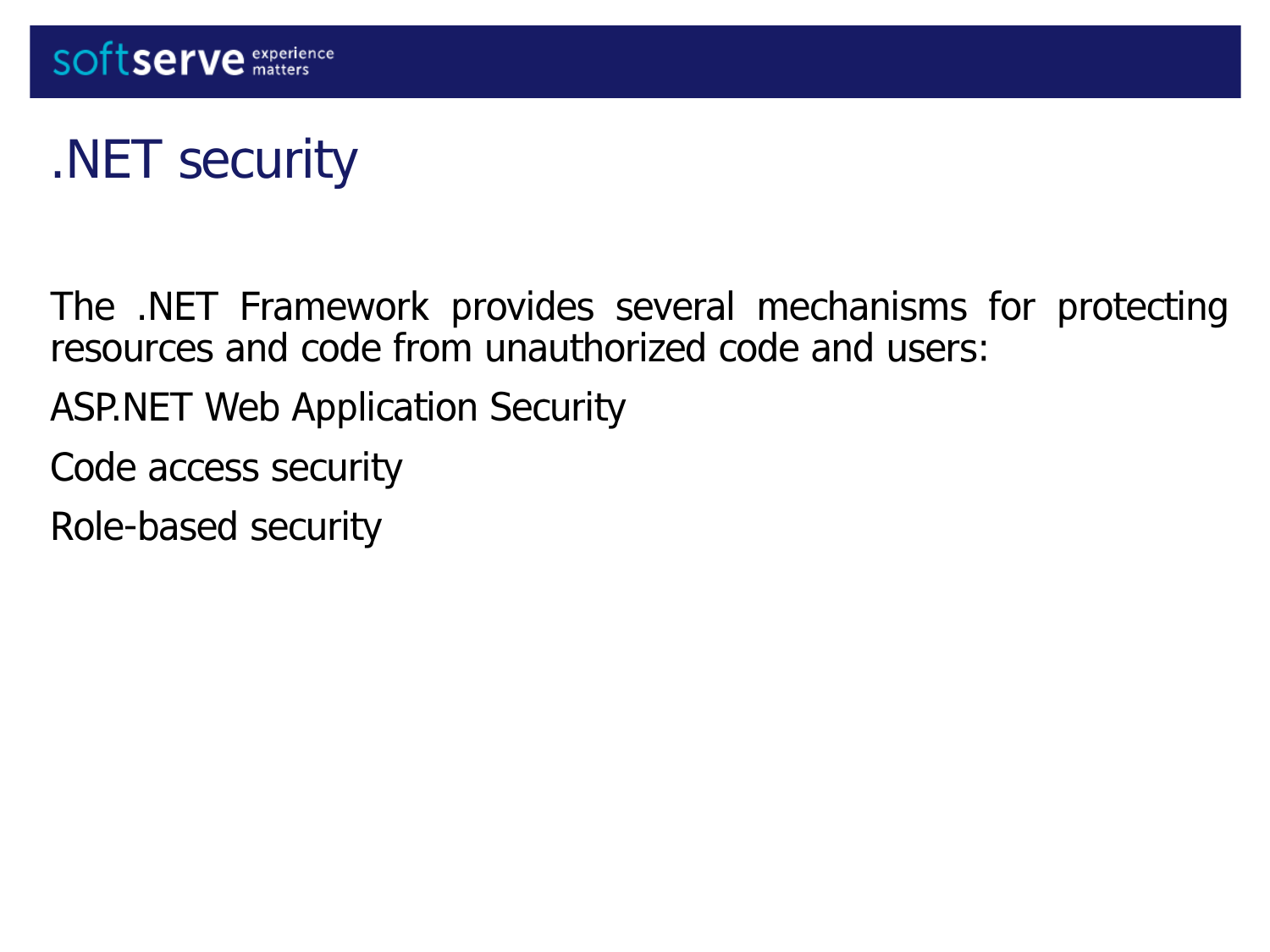

.NET security
The .NET Framework provides several mechanisms for protecting resources and code from unauthorized code and users:
ASP.NET Web Application Security
Code access security
Role-based security